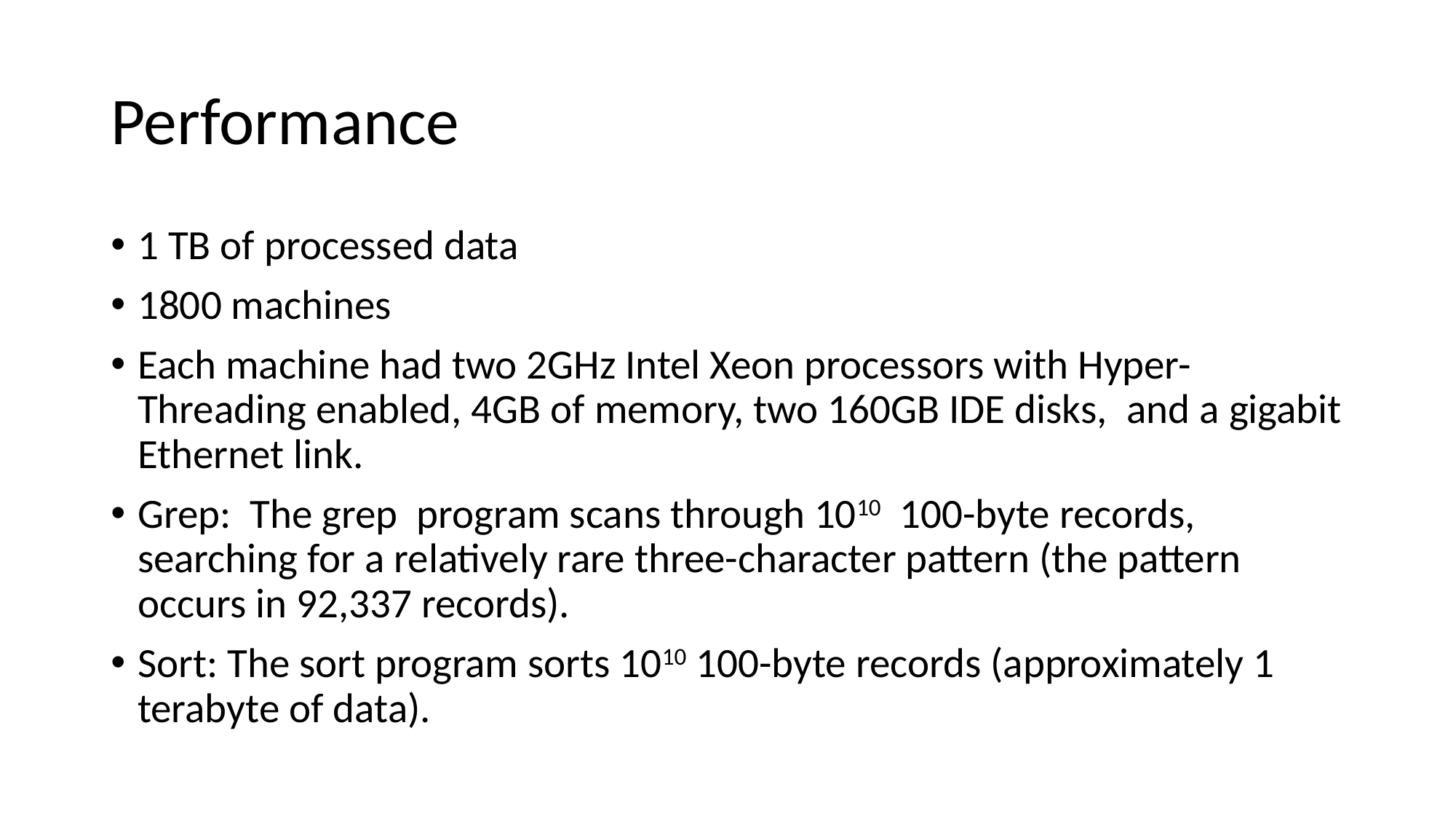

# Performance
1 TB of processed data
1800 machines
Each machine had two 2GHz Intel Xeon processors with Hyper-Threading enabled, 4GB of memory, two 160GB IDE disks,  and a gigabit Ethernet link.
Grep:  The grep  program scans through 1010  100-byte records, searching for a relatively rare three-character pattern (the pattern occurs in 92,337 records).
Sort: The sort program sorts 1010 100-byte records (approximately 1 terabyte of data).